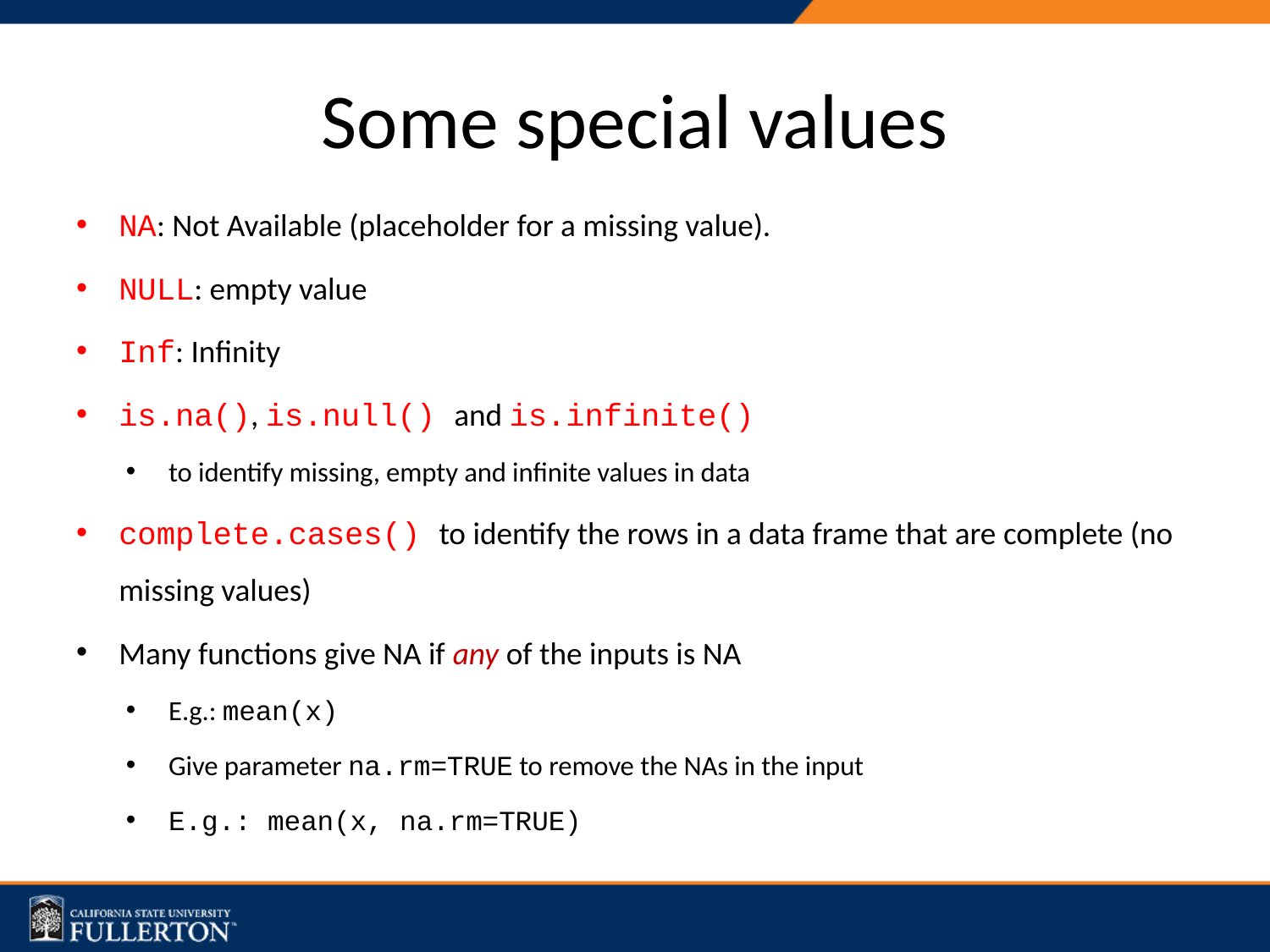

# Some special values
NA: Not Available (placeholder for a missing value).
NULL: empty value
Inf: Infinity
is.na(), is.null() and is.infinite()
to identify missing, empty and infinite values in data
complete.cases() to identify the rows in a data frame that are complete (no missing values)
Many functions give NA if any of the inputs is NA
E.g.: mean(x)
Give parameter na.rm=TRUE to remove the NAs in the input
E.g.: mean(x, na.rm=TRUE)